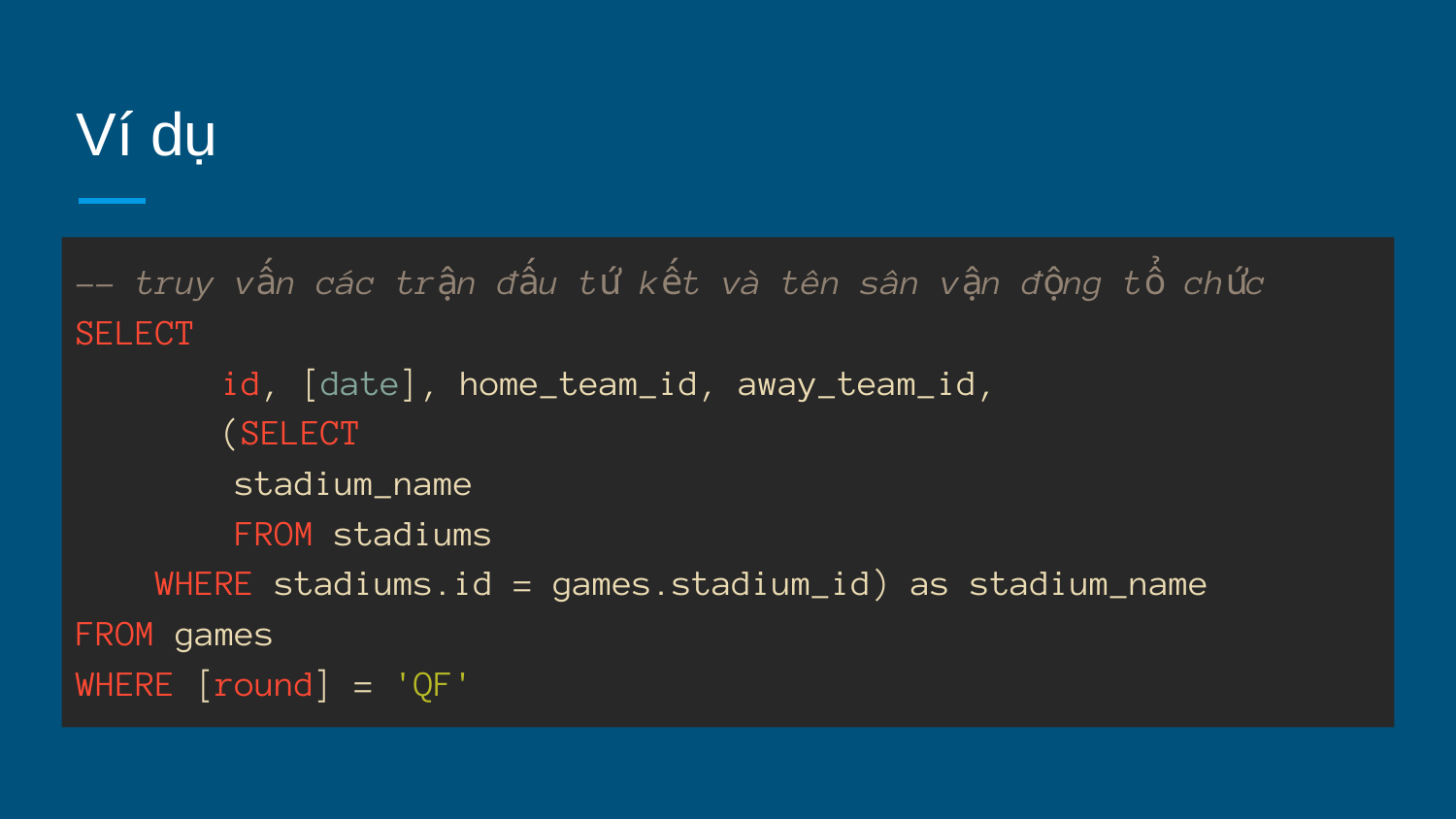

# Ví dụ
-- truy vấn các trận đấu tứ kết và tên sân vận động tổ chức
SELECT
	id, [date], home_team_id, away_team_id,
	(SELECT
        stadium_name
        FROM stadiums
    WHERE stadiums.id = games.stadium_id) as stadium_name
FROM games
WHERE [round] = 'QF'